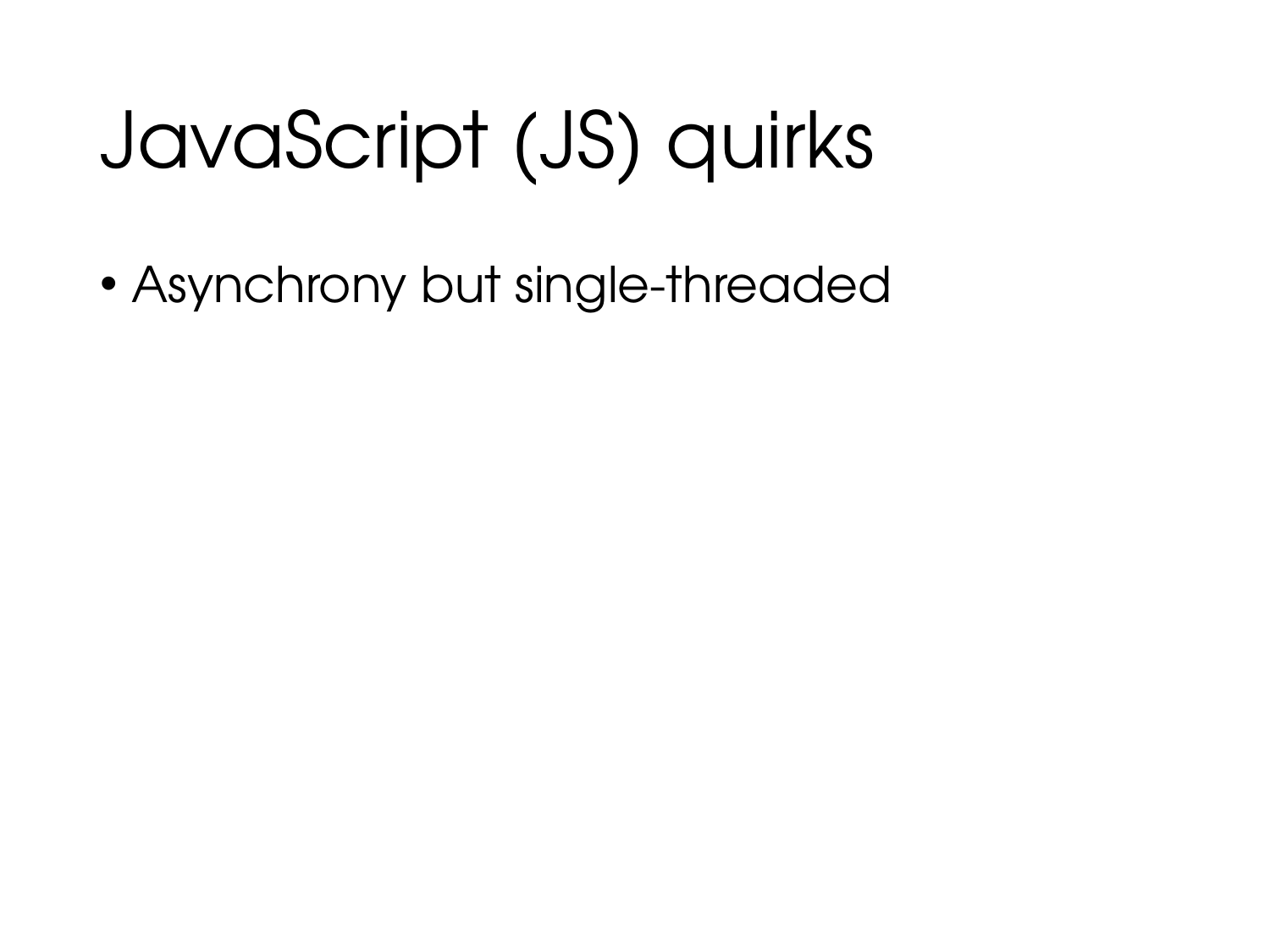

# JavaScript (JS) quirks
Asynchrony but single-threaded